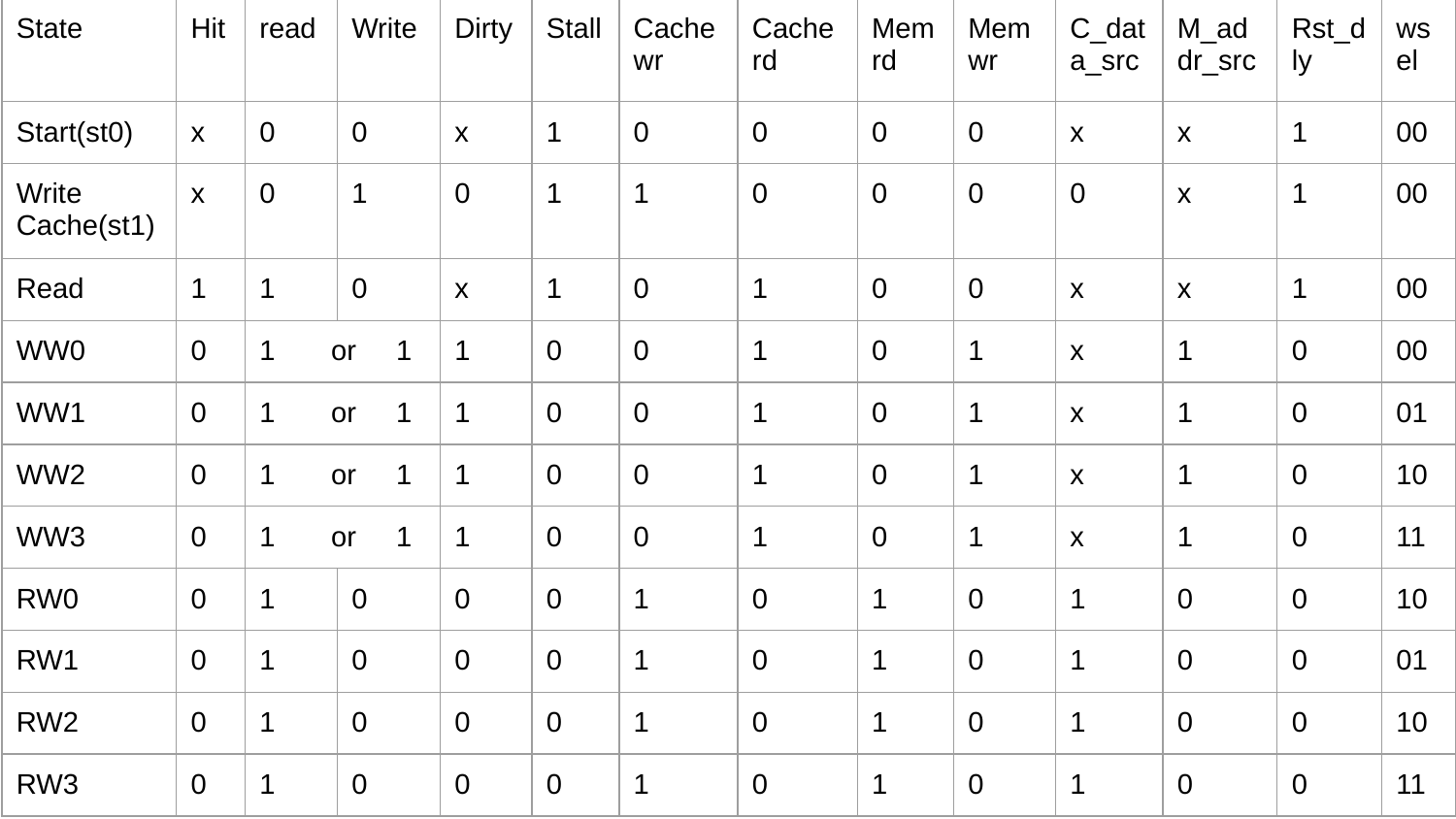

| State | Hit | read | Write | Dirty | Stall | Cache wr | Cache rd | Mem rd | Mem wr | C\_data\_src | M\_addr\_src | Rst\_dly | wsel |
| --- | --- | --- | --- | --- | --- | --- | --- | --- | --- | --- | --- | --- | --- |
| Start(st0) | x | 0 | 0 | x | 1 | 0 | 0 | 0 | 0 | x | x | 1 | 00 |
| Write Cache(st1) | x | 0 | 1 | 0 | 1 | 1 | 0 | 0 | 0 | 0 | x | 1 | 00 |
| Read | 1 | 1 | 0 | x | 1 | 0 | 1 | 0 | 0 | x | x | 1 | 00 |
| WW0 | 0 | 1 or 1 |  | 1 | 0 | 0 | 1 | 0 | 1 | x | 1 | 0 | 00 |
| WW1 | 0 | 1 or 1 |  | 1 | 0 | 0 | 1 | 0 | 1 | x | 1 | 0 | 01 |
| WW2 | 0 | 1 or 1 |  | 1 | 0 | 0 | 1 | 0 | 1 | x | 1 | 0 | 10 |
| WW3 | 0 | 1 or 1 |  | 1 | 0 | 0 | 1 | 0 | 1 | x | 1 | 0 | 11 |
| RW0 | 0 | 1 | 0 | 0 | 0 | 1 | 0 | 1 | 0 | 1 | 0 | 0 | 10 |
| RW1 | 0 | 1 | 0 | 0 | 0 | 1 | 0 | 1 | 0 | 1 | 0 | 0 | 01 |
| RW2 | 0 | 1 | 0 | 0 | 0 | 1 | 0 | 1 | 0 | 1 | 0 | 0 | 10 |
| RW3 | 0 | 1 | 0 | 0 | 0 | 1 | 0 | 1 | 0 | 1 | 0 | 0 | 11 |